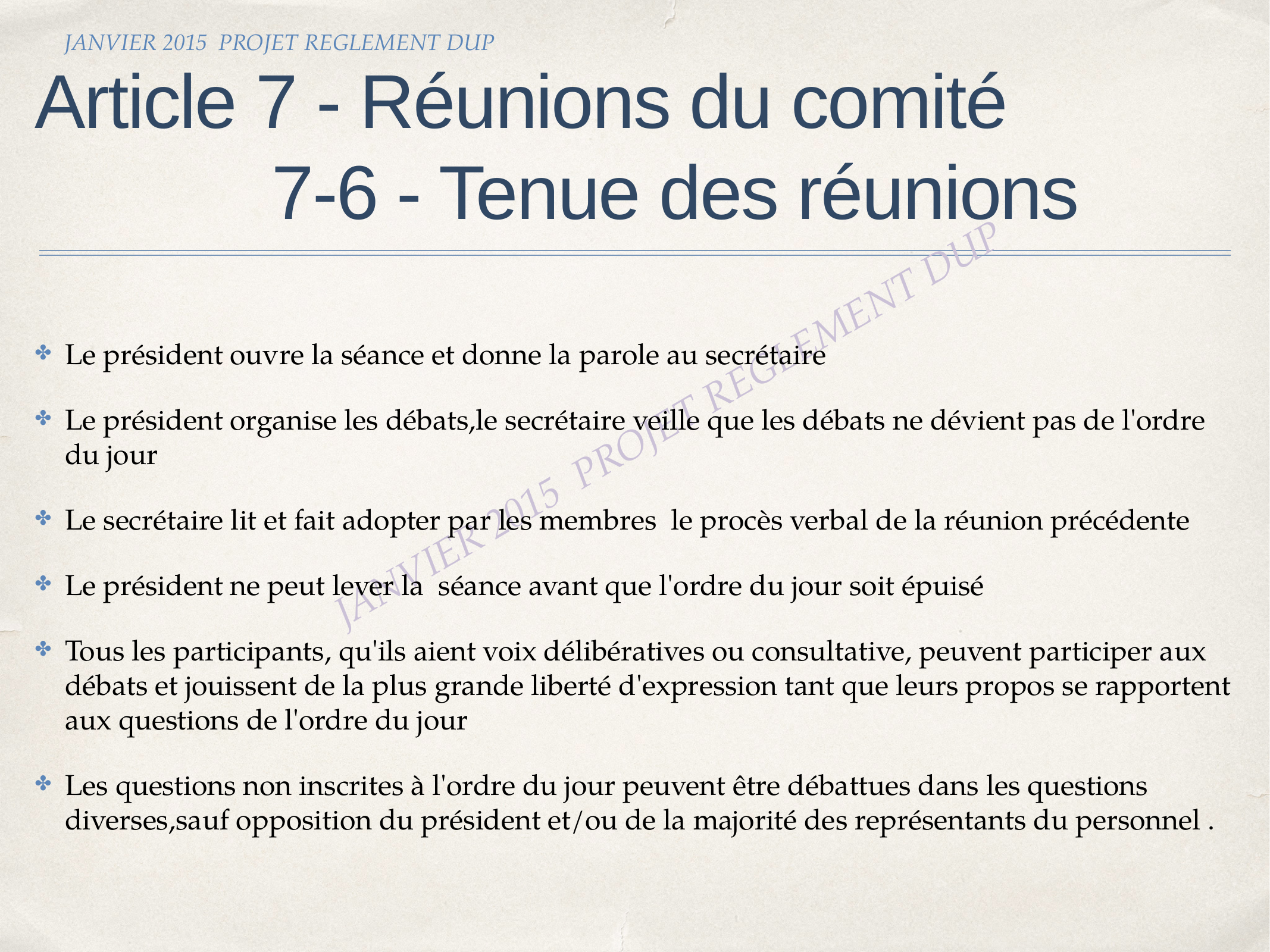

JANVIER 2015  PROJET REGLEMENT DUP
# Article 7 - Réunions du comité
            7-6 - Tenue des réunions
Le président ouvre la séance et donne la parole au secrétaire
Le président organise les débats,le secrétaire veille que les débats ne dévient pas de l'ordre du jour
Le secrétaire lit et fait adopter par les membres  le procès verbal de la réunion précédente
Le président ne peut lever la  séance avant que l'ordre du jour soit épuisé
Tous les participants, qu'ils aient voix délibératives ou consultative, peuvent participer aux débats et jouissent de la plus grande liberté d'expression tant que leurs propos se rapportent aux questions de l'ordre du jour
Les questions non inscrites à l'ordre du jour peuvent être débattues dans les questions diverses,sauf opposition du président et/ou de la majorité des représentants du personnel .
JANVIER 2015  PROJET REGLEMENT DUP